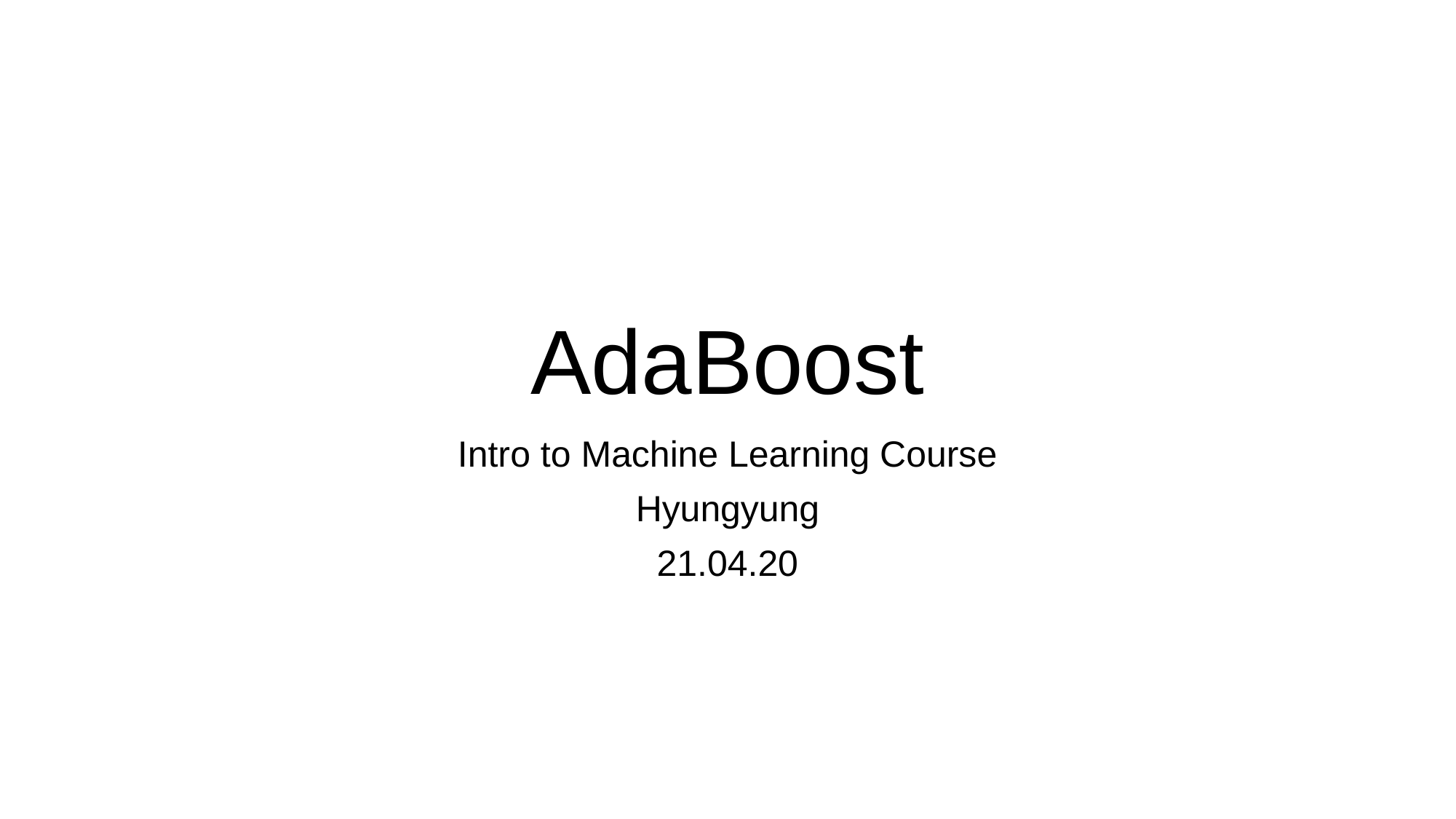

# AdaBoost
Intro to Machine Learning Course
Hyungyung
21.04.20